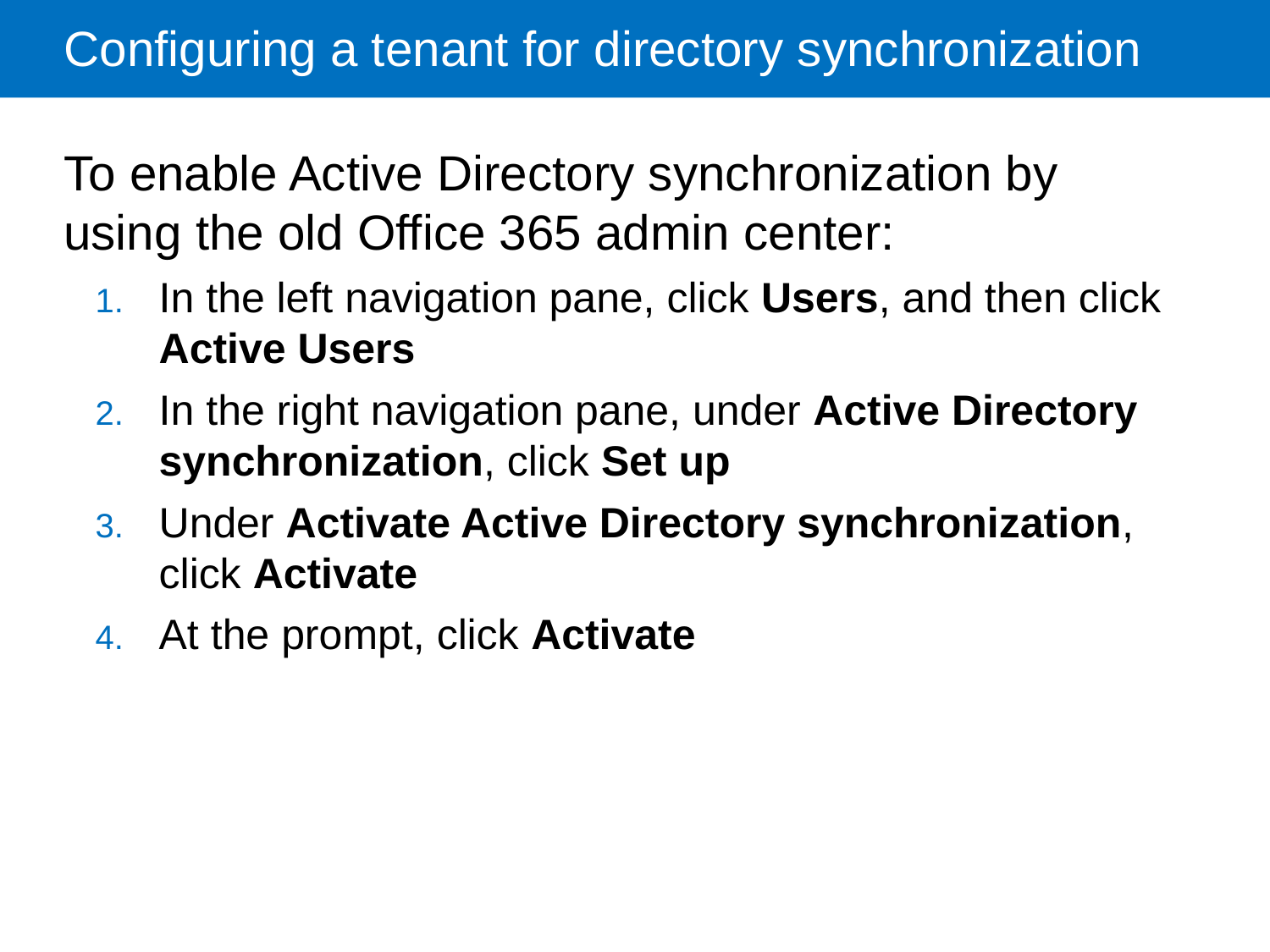

# Configuring a tenant for directory synchronization
To enable Active Directory synchronization by using the old Office 365 admin center:
In the left navigation pane, click Users, and then click Active Users
In the right navigation pane, under Active Directory synchronization, click Set up
Under Activate Active Directory synchronization, click Activate
At the prompt, click Activate